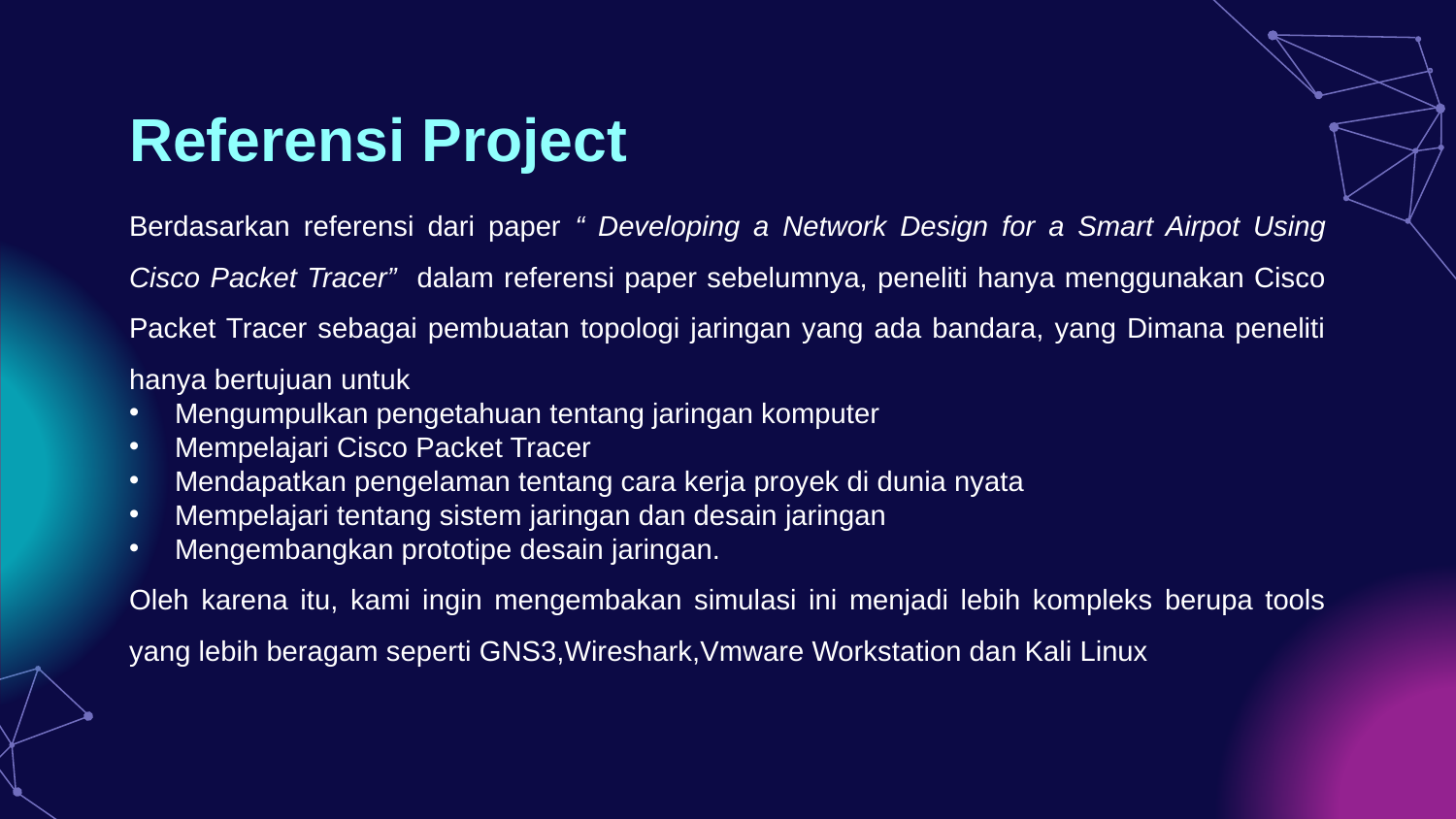

# Referensi Project
Berdasarkan referensi dari paper “ Developing a Network Design for a Smart Airpot Using Cisco Packet Tracer”  dalam referensi paper sebelumnya, peneliti hanya menggunakan Cisco Packet Tracer sebagai pembuatan topologi jaringan yang ada bandara, yang Dimana peneliti hanya bertujuan untuk
Mengumpulkan pengetahuan tentang jaringan komputer
Mempelajari Cisco Packet Tracer
Mendapatkan pengelaman tentang cara kerja proyek di dunia nyata
Mempelajari tentang sistem jaringan dan desain jaringan
Mengembangkan prototipe desain jaringan.
Oleh karena itu, kami ingin mengembakan simulasi ini menjadi lebih kompleks berupa tools yang lebih beragam seperti GNS3,Wireshark,Vmware Workstation dan Kali Linux